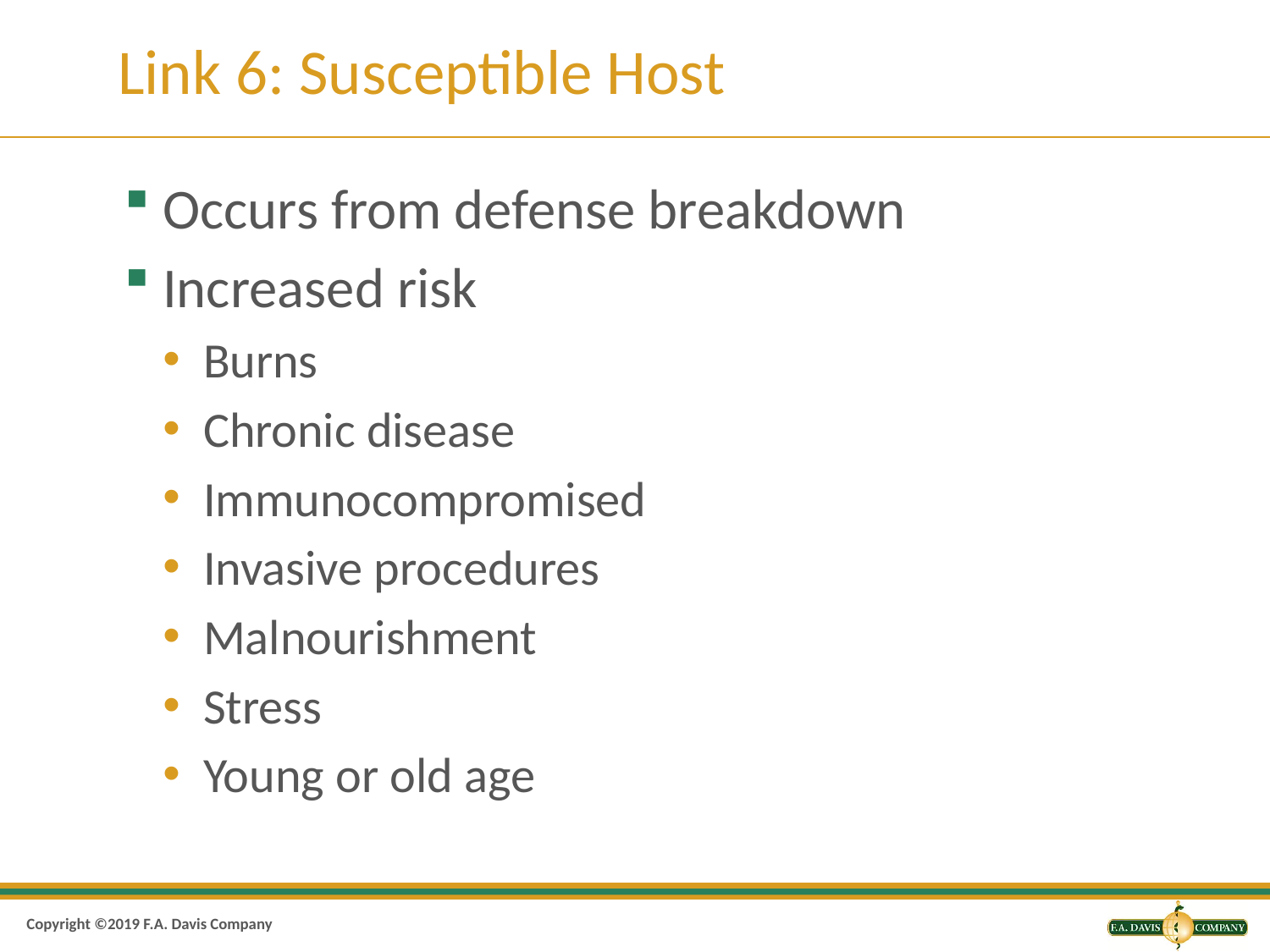

# Link 6: Susceptible Host
Occurs from defense breakdown
Increased risk
Burns
Chronic disease
Immunocompromised
Invasive procedures
Malnourishment
Stress
Young or old age